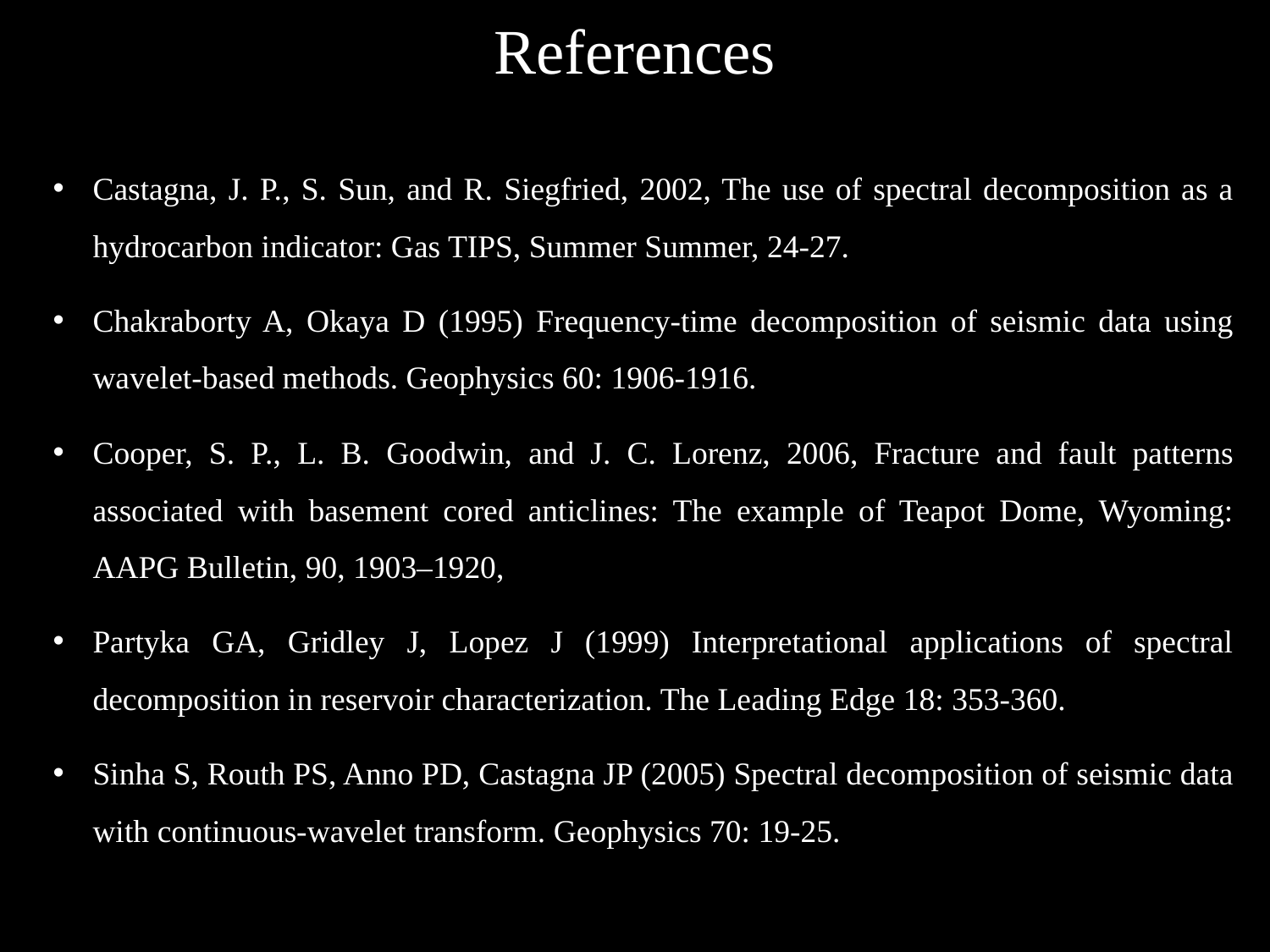

# References
Castagna, J. P., S. Sun, and R. Siegfried, 2002, The use of spectral decomposition as a hydrocarbon indicator: Gas TIPS, Summer Summer, 24-27.
Chakraborty A, Okaya D (1995) Frequency-time decomposition of seismic data using wavelet-based methods. Geophysics 60: 1906-1916.
Cooper, S. P., L. B. Goodwin, and J. C. Lorenz, 2006, Fracture and fault patterns associated with basement cored anticlines: The example of Teapot Dome, Wyoming: AAPG Bulletin, 90, 1903–1920,
Partyka GA, Gridley J, Lopez J (1999) Interpretational applications of spectral decomposition in reservoir characterization. The Leading Edge 18: 353-360.
Sinha S, Routh PS, Anno PD, Castagna JP (2005) Spectral decomposition of seismic data with continuous-wavelet transform. Geophysics 70: 19-25.